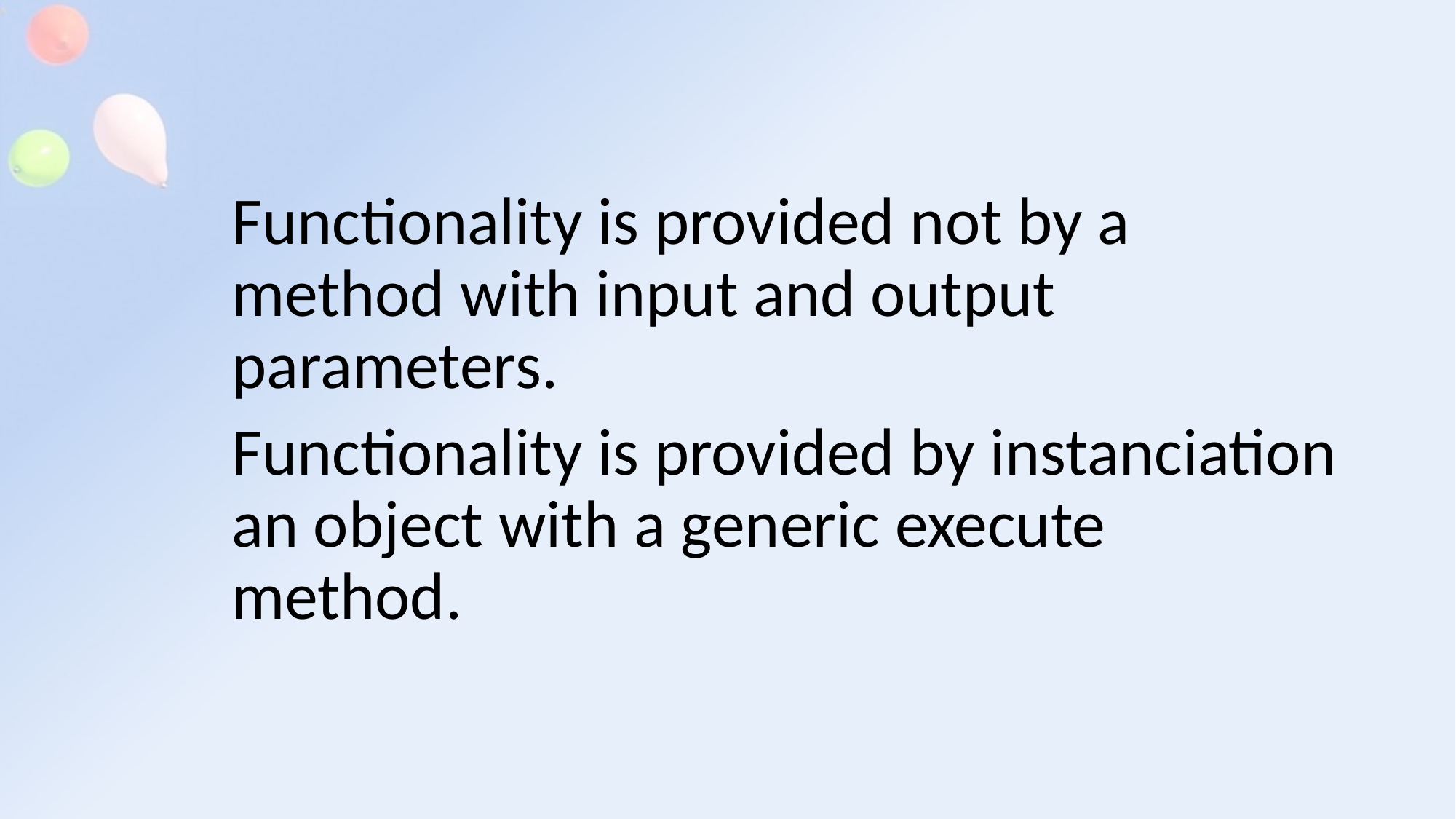

#
Functionality is provided not by a method with input and output parameters.
Functionality is provided by instanciation an object with a generic execute method.